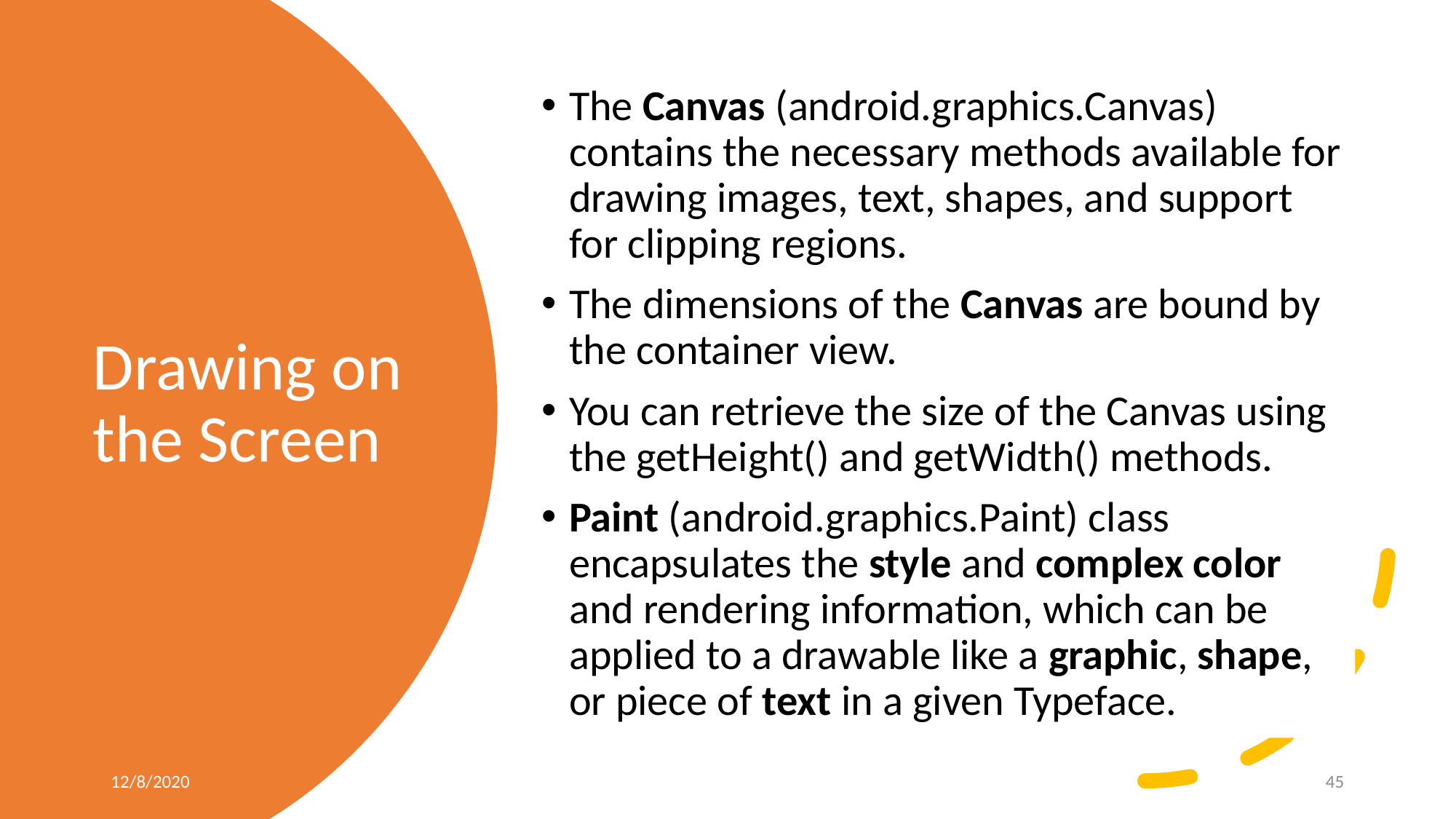

The Canvas (android.graphics.Canvas) contains the necessary methods available for drawing images, text, shapes, and support for clipping regions.
The dimensions of the Canvas are bound by the container view.
You can retrieve the size of the Canvas using the getHeight() and getWidth() methods.
Paint (android.graphics.Paint) class encapsulates the style and complex color and rendering information, which can be applied to a drawable like a graphic, shape, or piece of text in a given Typeface.
# Drawing on the Screen

12/8/2020
45